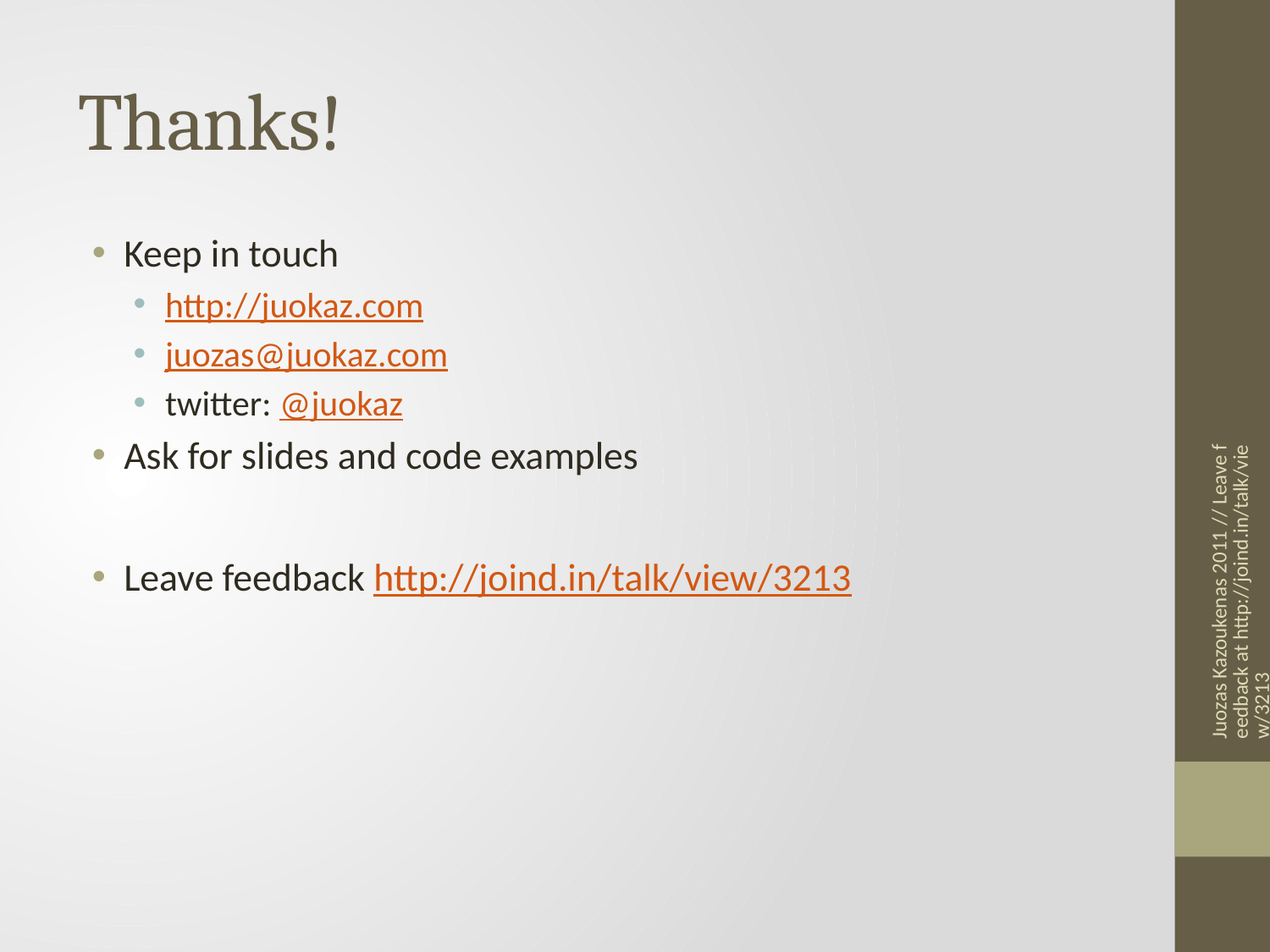

# Thanks!
Keep in touch
http://juokaz.com
juozas@juokaz.com
twitter: @juokaz
Ask for slides and code examples

Leave feedback http://joind.in/talk/view/3213
Juozas Kazoukenas 2011 // Leave feedback at http://joind.in/talk/view/3213